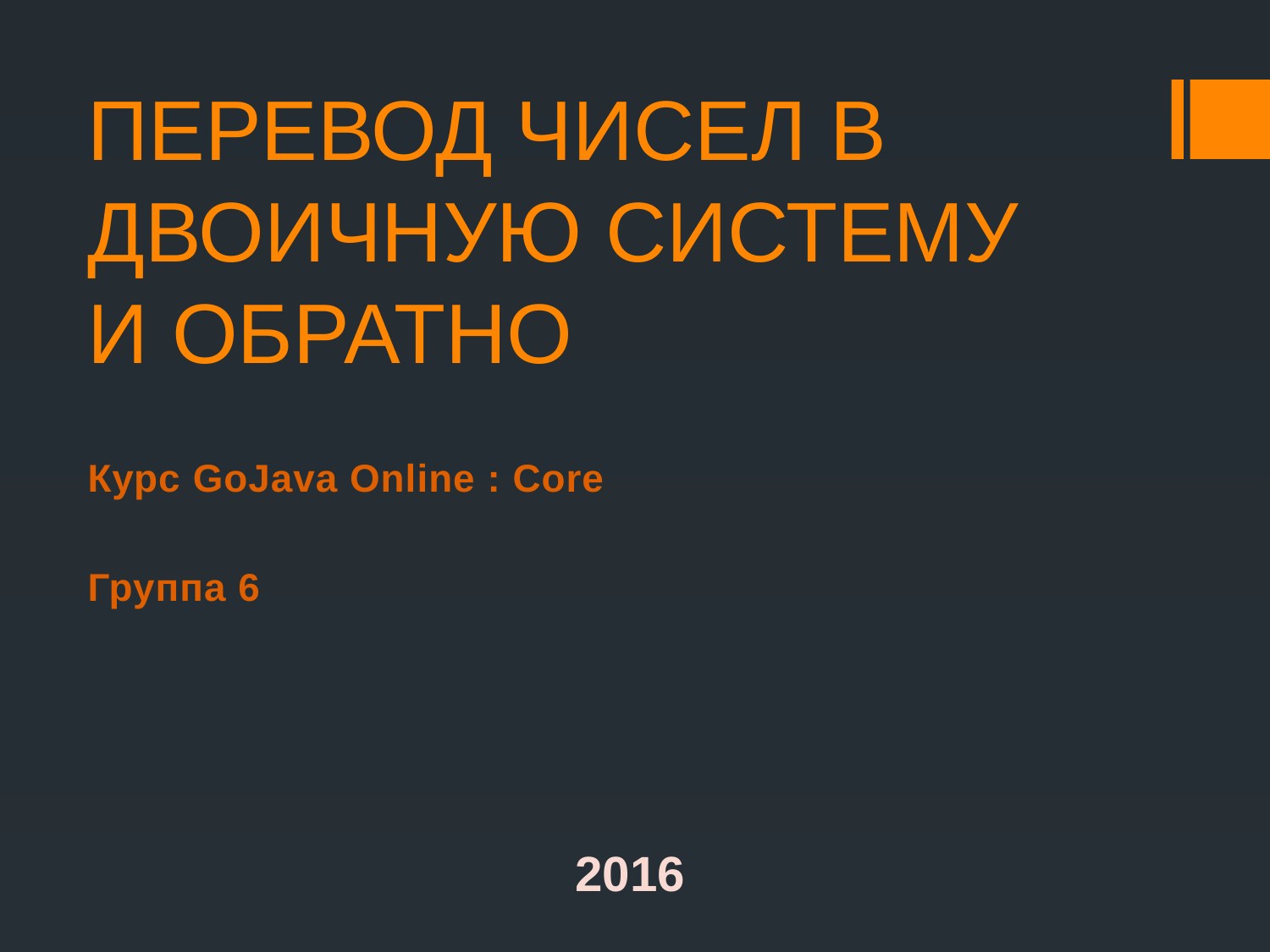

# Перевод чисел в двоичную систему и обратно
Курс GoJava Online : Core

Группа 6
2016